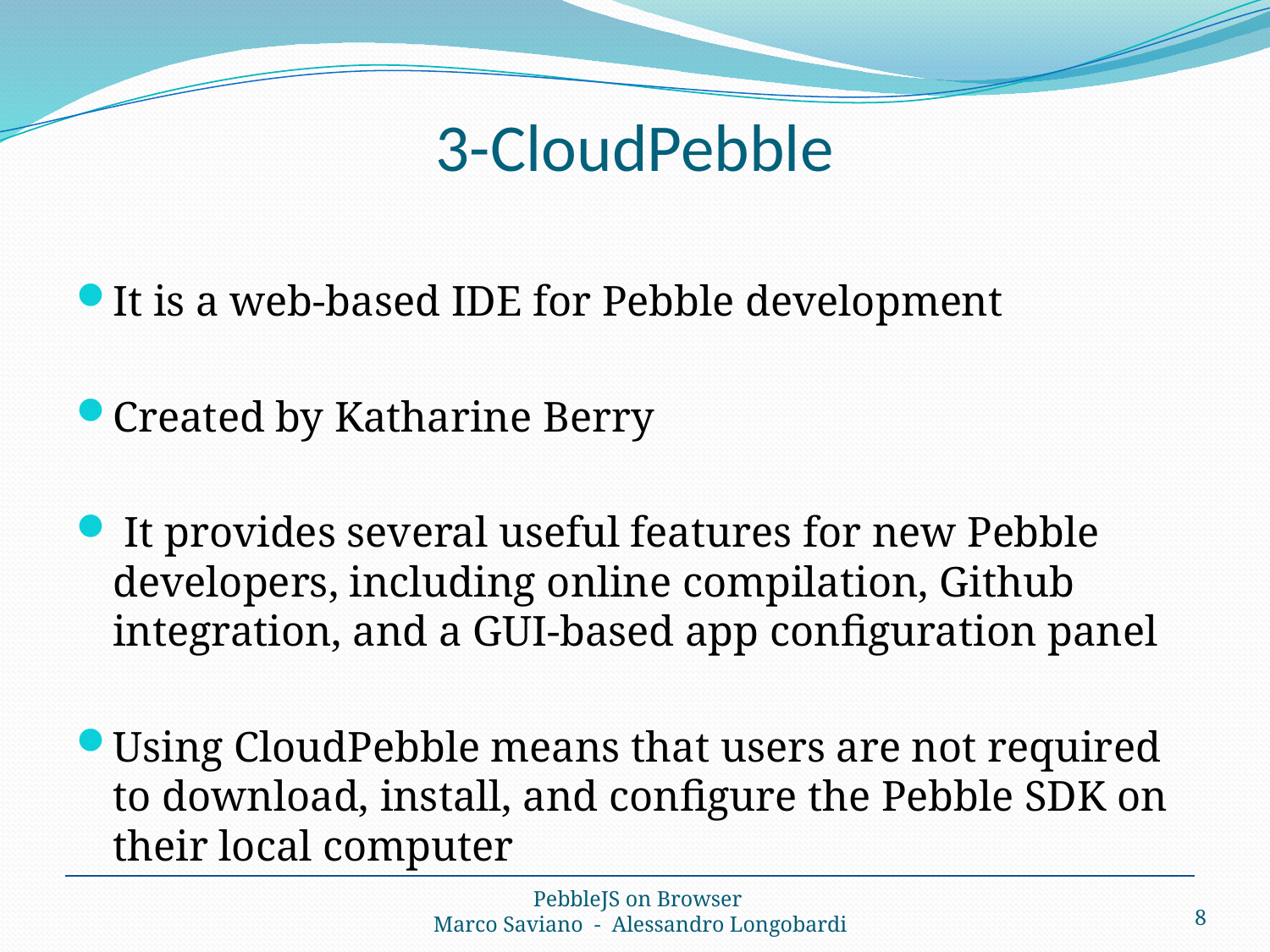

# 3-CloudPebble
It is a web-based IDE for Pebble development

Created by Katharine Berry

 It provides several useful features for new Pebble developers, including online compilation, Github integration, and a GUI-based app configuration panel

Using CloudPebble means that users are not required to download, install, and configure the Pebble SDK on their local computer
8
PebbleJS on Browser
Marco Saviano  -  Alessandro Longobardi